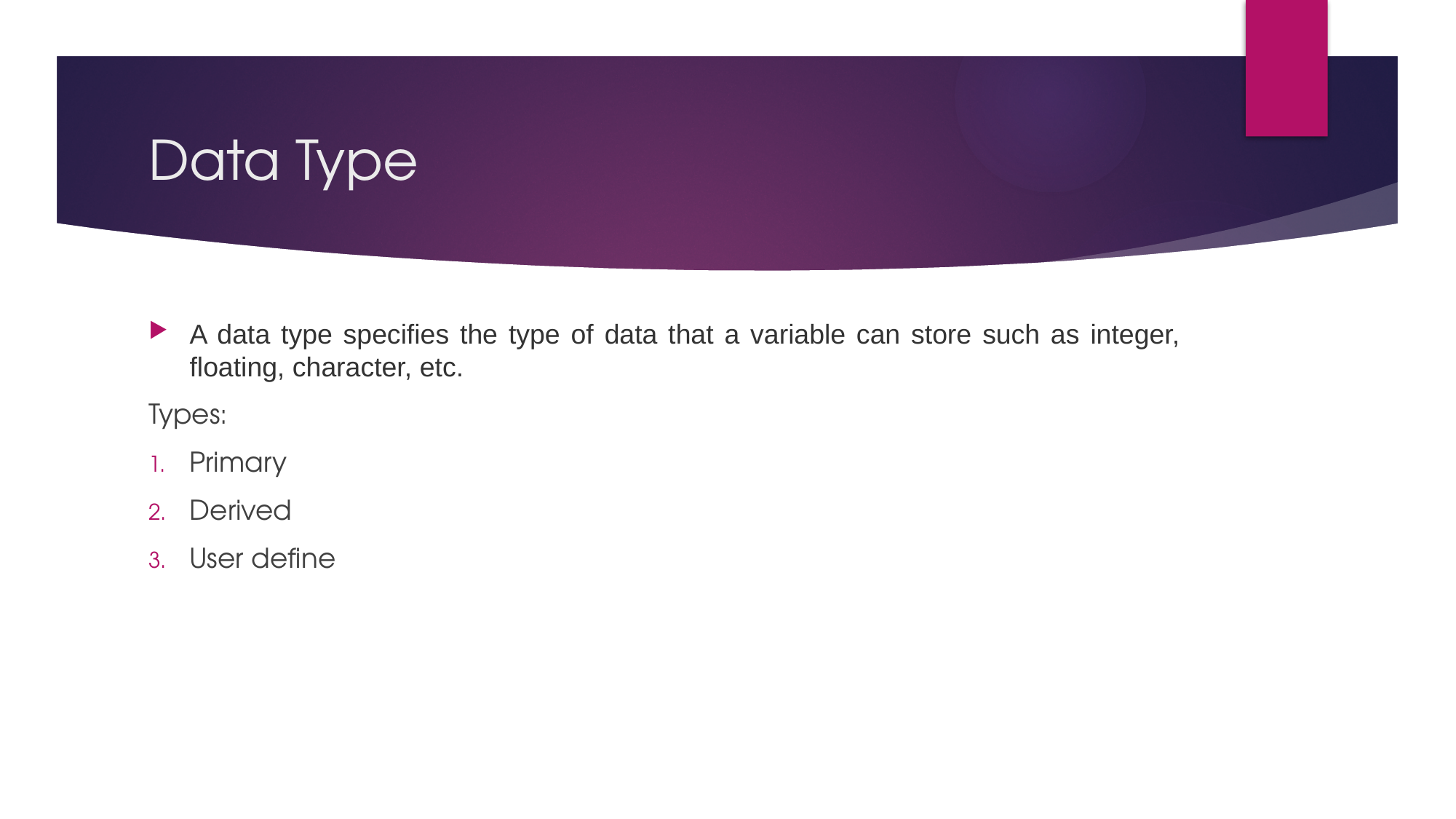

# Data Type
A data type specifies the type of data that a variable can store such as integer, floating, character, etc.
Types:
Primary
Derived
User define